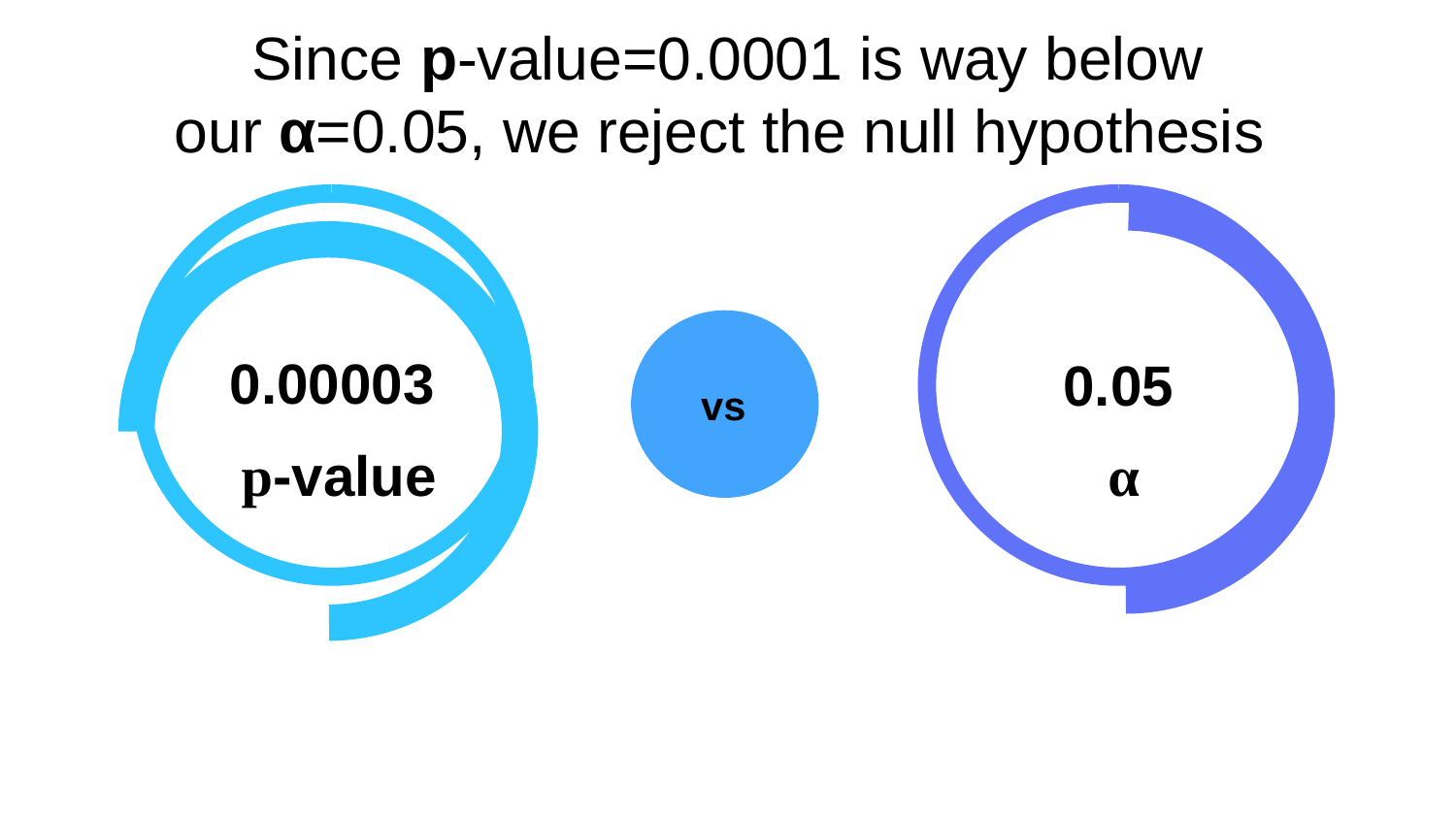

# Since p-value=0.0001 is way below our α=0.05, we reject the null hypothesis

0.00003
0.05
vs
p-value
α